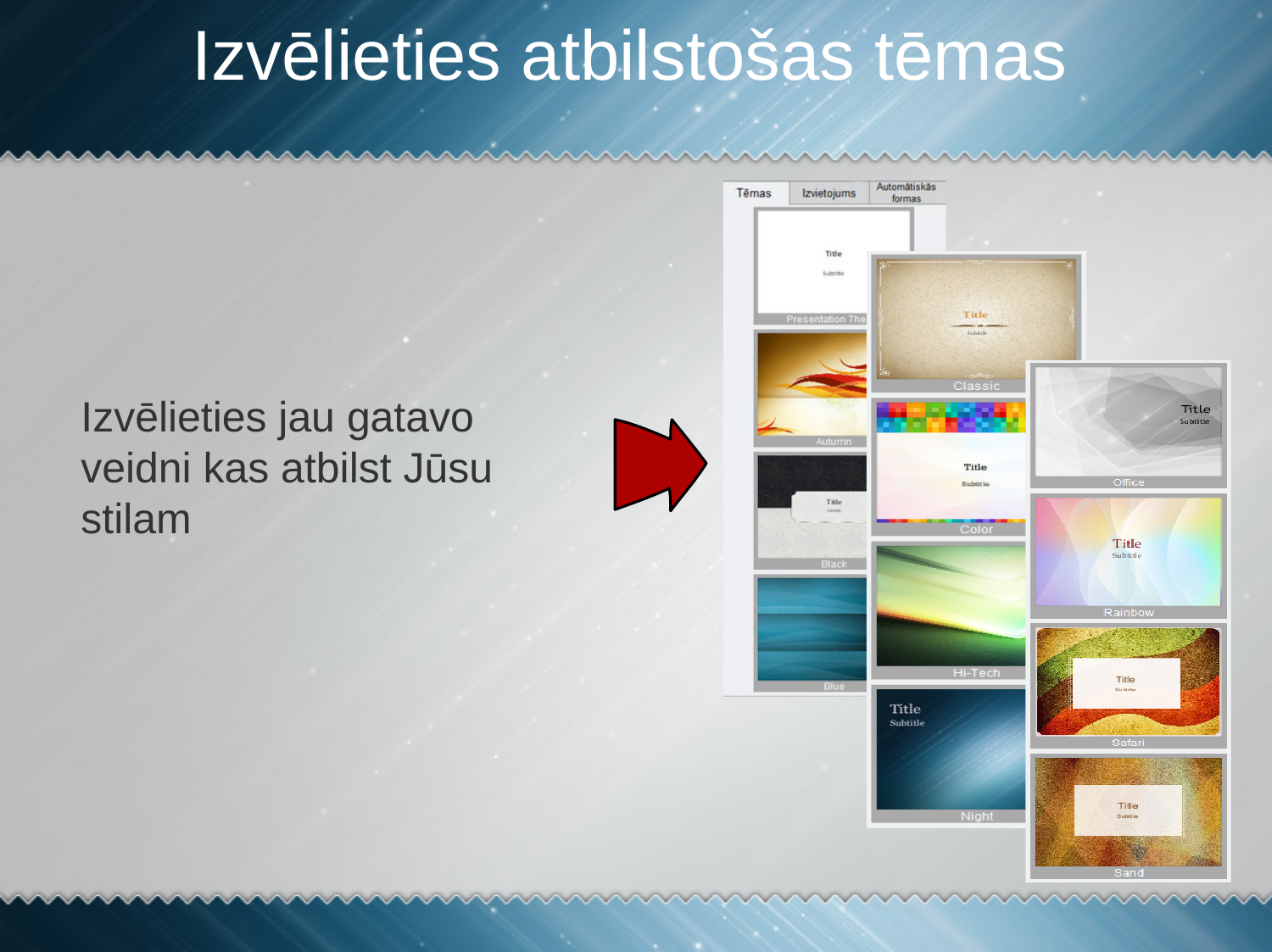

# Izvēlieties atbilstošas tēmas

Izvēlieties jau gatavo veidni kas atbilst Jūsu stilam